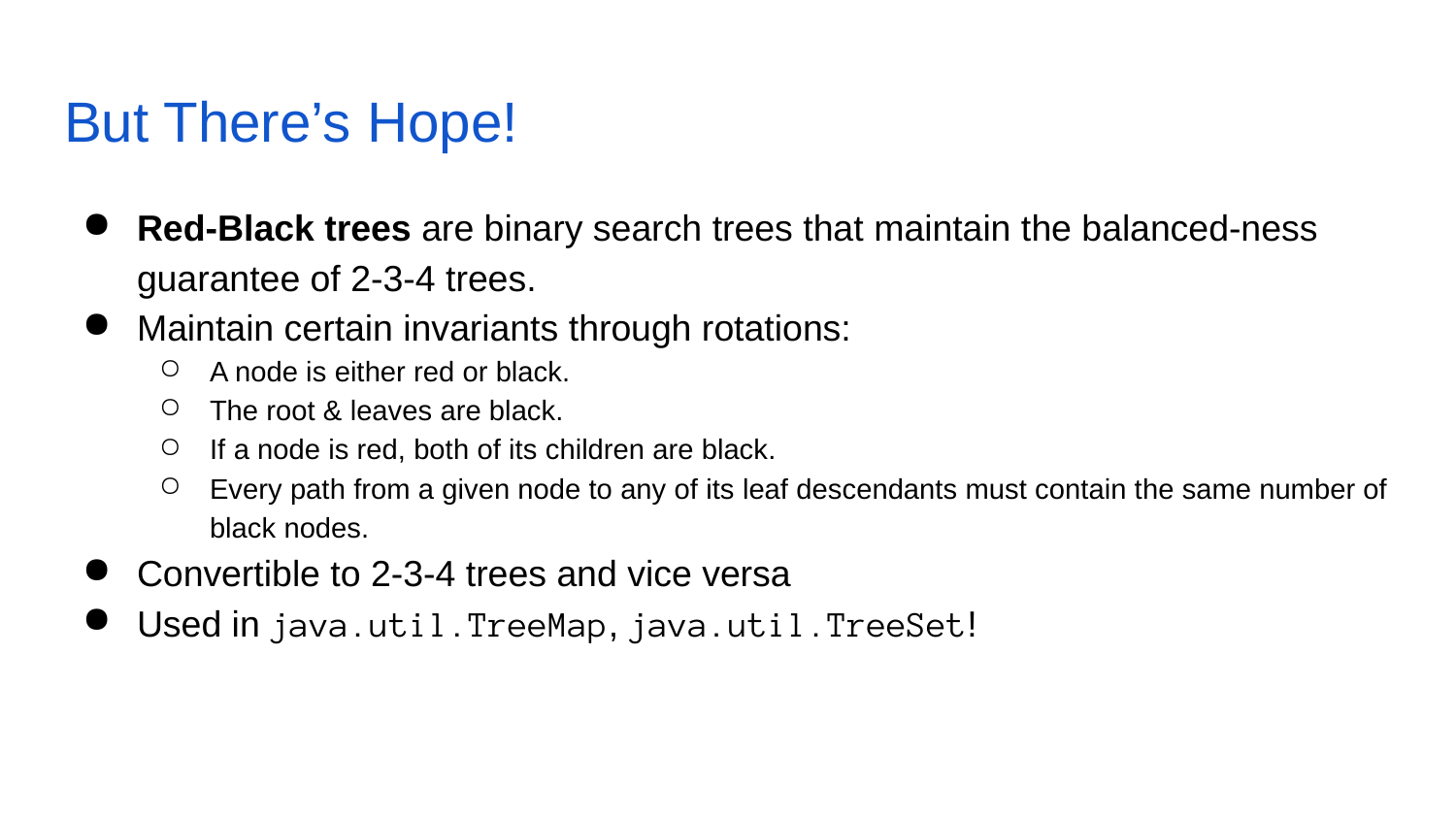

# But There’s Hope!
Red-Black trees are binary search trees that maintain the balanced-ness guarantee of 2-3-4 trees.
Maintain certain invariants through rotations:
A node is either red or black.
The root & leaves are black.
If a node is red, both of its children are black.
Every path from a given node to any of its leaf descendants must contain the same number of black nodes.
Convertible to 2-3-4 trees and vice versa
Used in java.util.TreeMap, java.util.TreeSet!